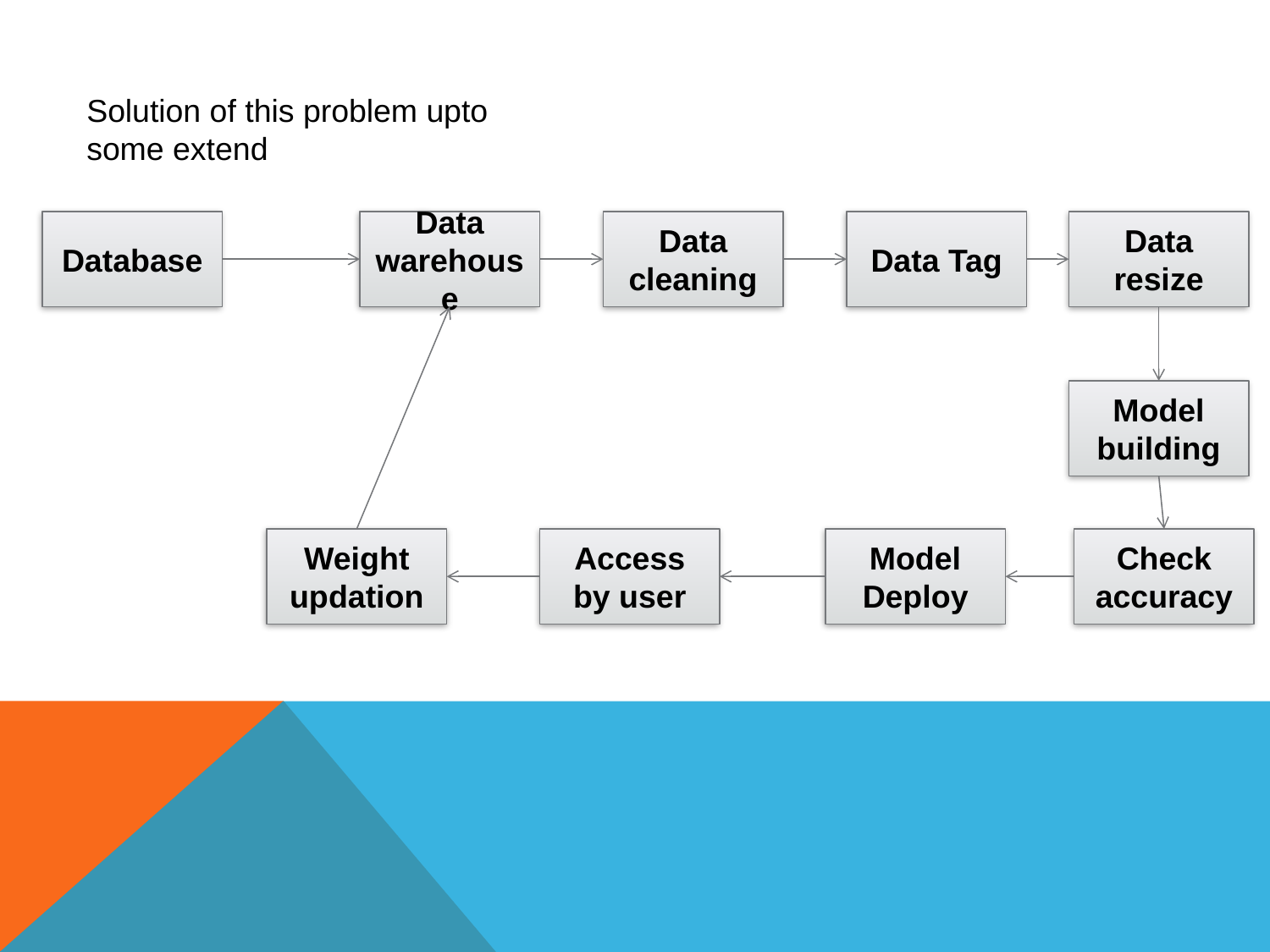

Solution of this problem upto some extend
Database
Data warehouse
Data cleaning
Data Tag
Data resize
Model building
Weight updation
Access by user
Model Deploy
Check accuracy